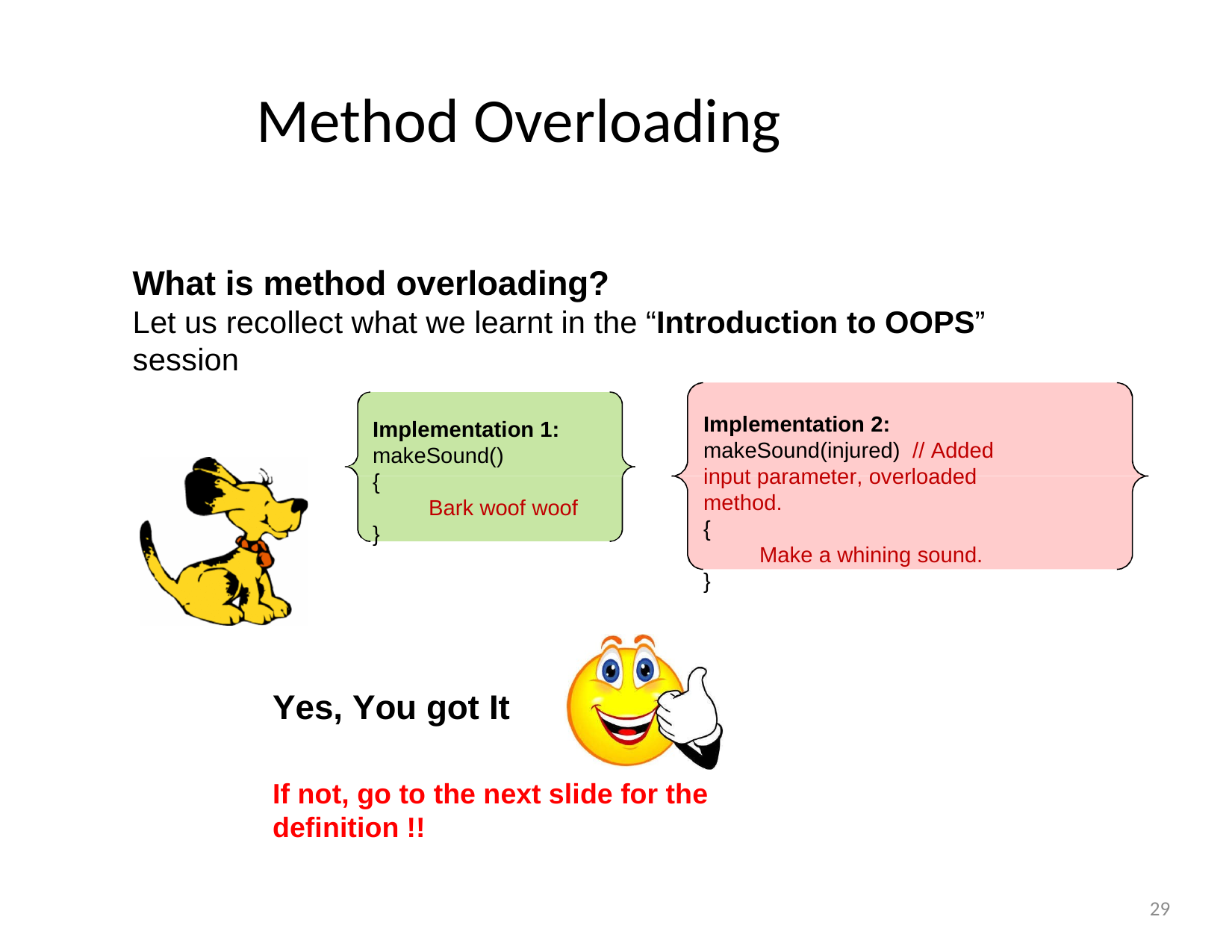

# Method Overloading
What is method overloading?
Let us recollect what we learnt in the “Introduction to OOPS” session

Implementation 2: makeSound(injured)  // Added  input parameter, overloaded method.
{
Make a whining sound.
}
Implementation 1:
makeSound()
{
Bark woof woof
}

Yes, You got It

If not, go to the next slide for the definition !!
29